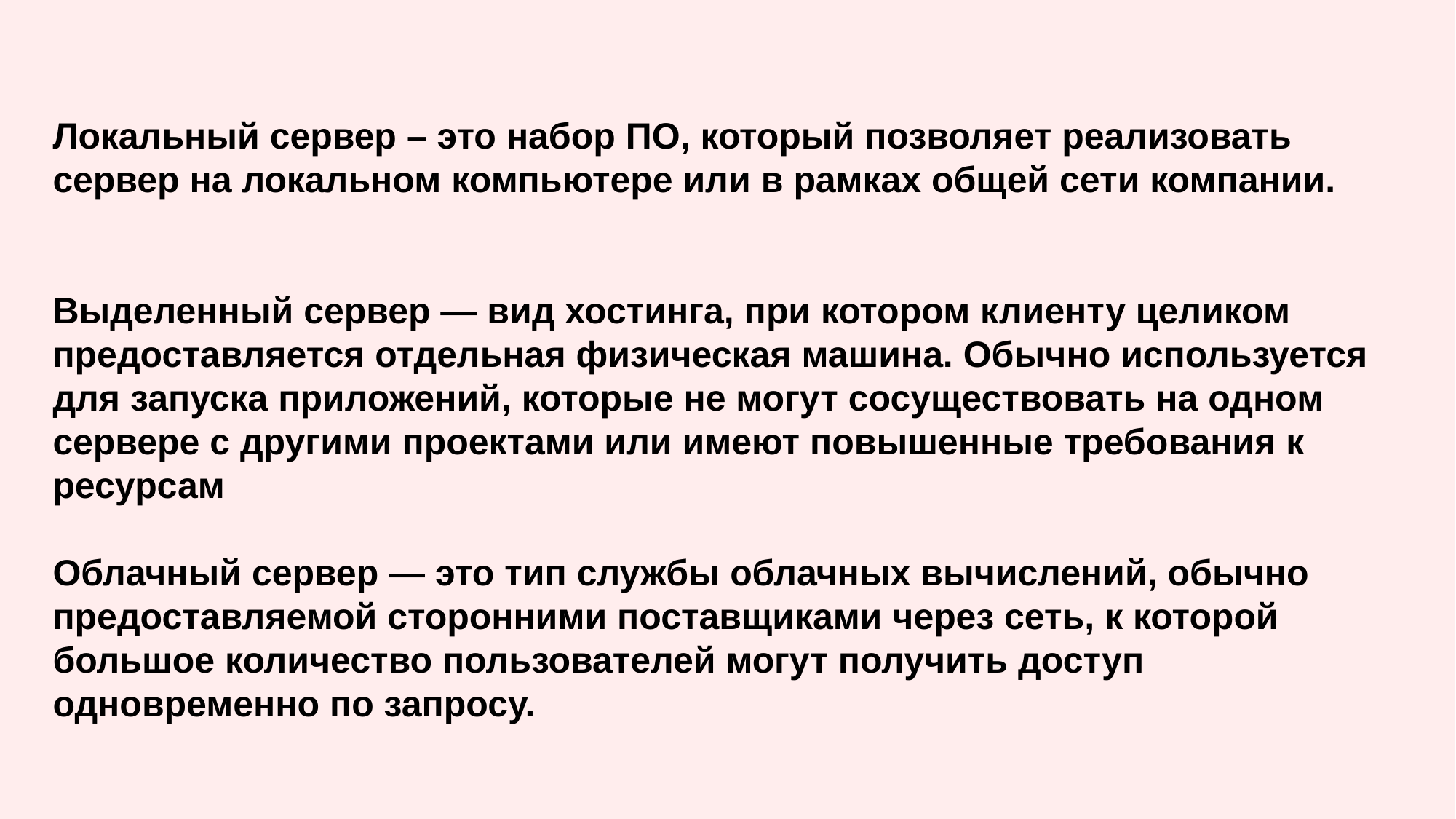

Локальный сервер – это набор ПО, который позволяет реализовать сервер на локальном компьютере или в рамках общей сети компании.
Выделенный сервер — вид хостинга, при котором клиенту целиком предоставляется отдельная физическая машина. Обычно используется для запуска приложений, которые не могут сосуществовать на одном сервере с другими проектами или имеют повышенные требования к ресурсам
Облачный сервер — это тип службы облачных вычислений, обычно предоставляемой сторонними поставщиками через сеть, к которой большое количество пользователей могут получить доступ одновременно по запросу.